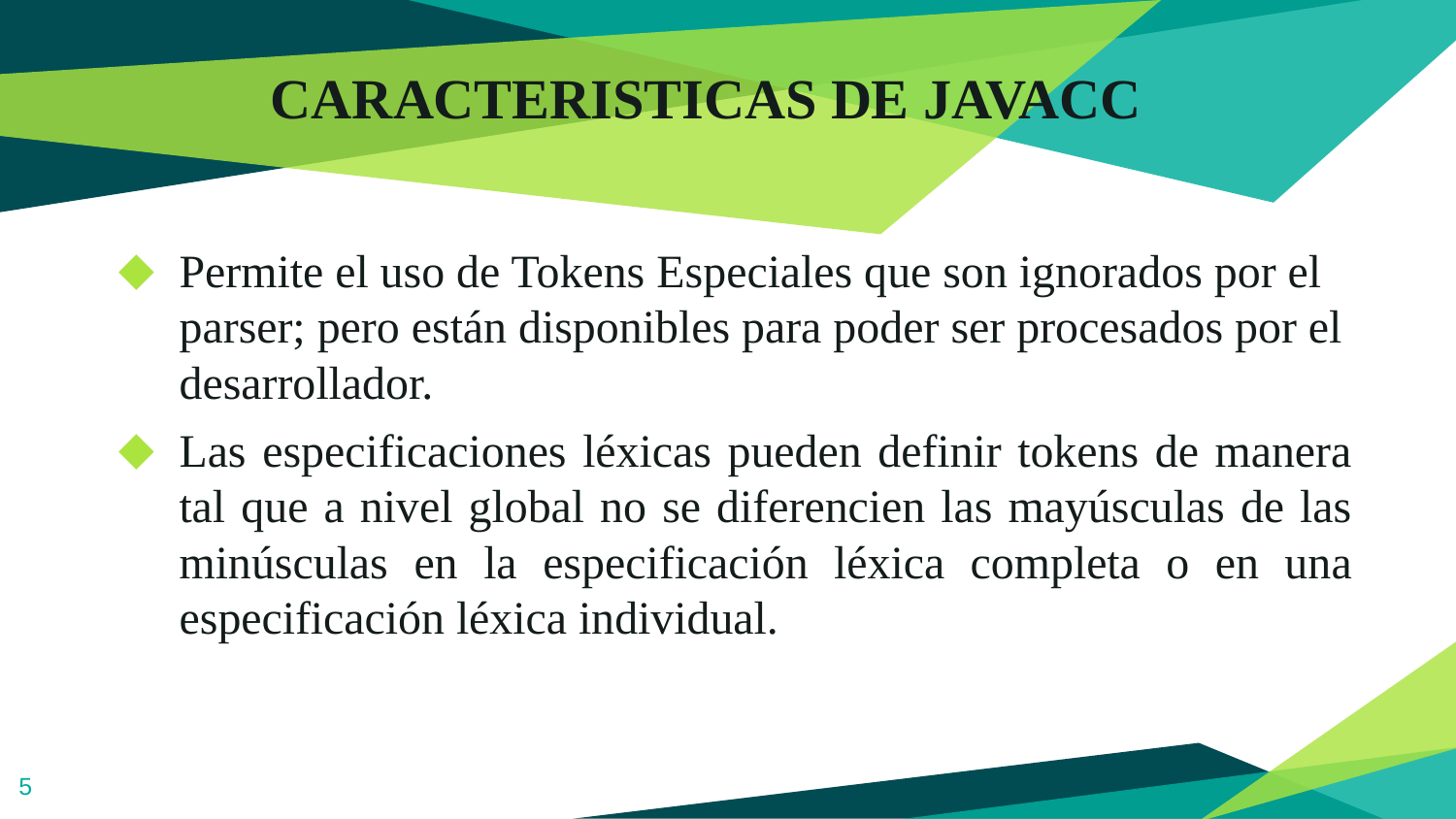

# CARACTERISTICAS DE JAVACC
Permite el uso de Tokens Especiales que son ignorados por el parser; pero están disponibles para poder ser procesados por el desarrollador.
Las especificaciones léxicas pueden definir tokens de manera tal que a nivel global no se diferencien las mayúsculas de las minúsculas en la especificación léxica completa o en una especificación léxica individual.
5